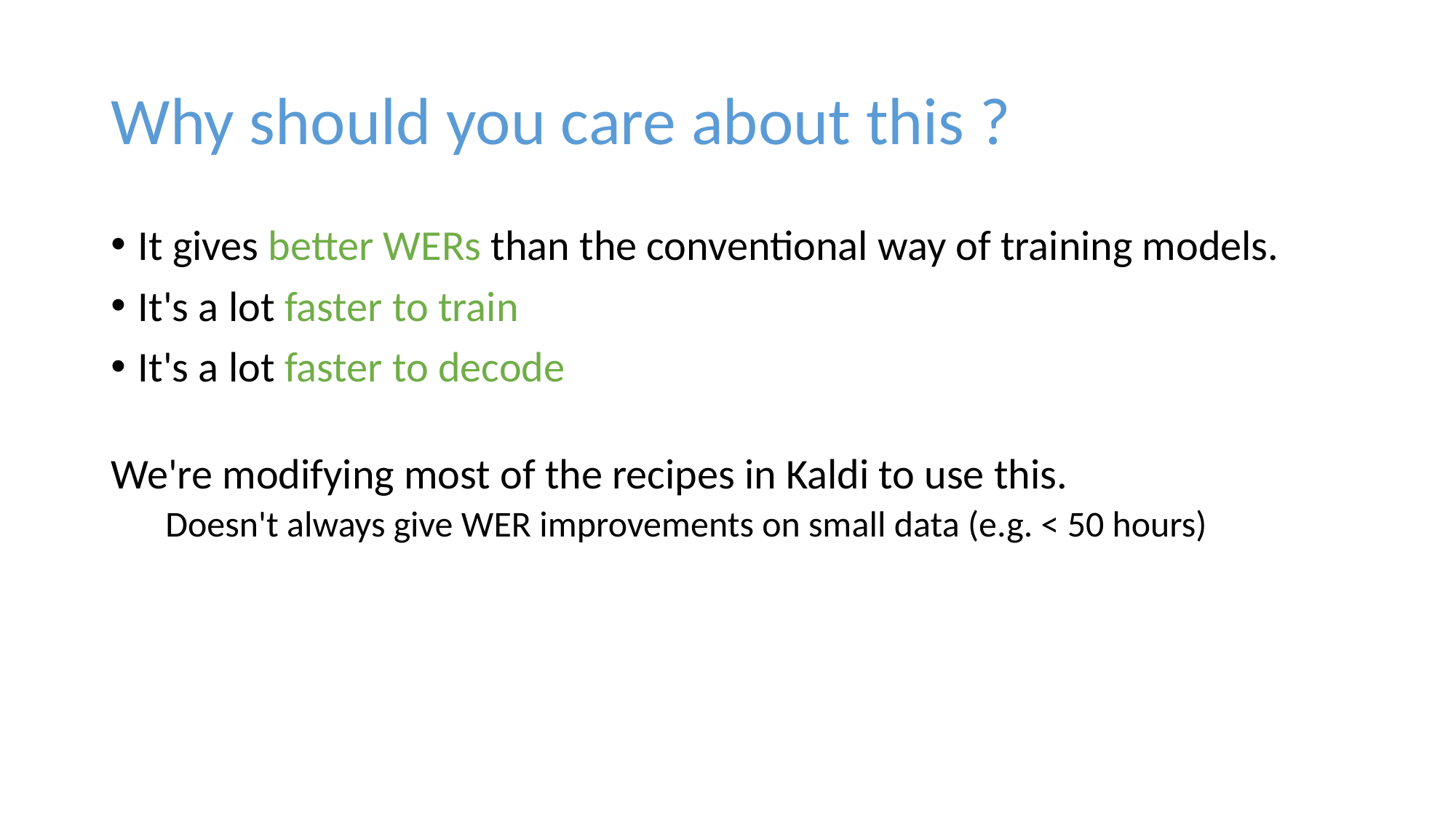

# Why should you care about this ?
It gives better WERs than the conventional way of training models.
It's a lot faster to train
It's a lot faster to decode
We're modifying most of the recipes in Kaldi to use this.
Doesn't always give WER improvements on small data (e.g. < 50 hours)